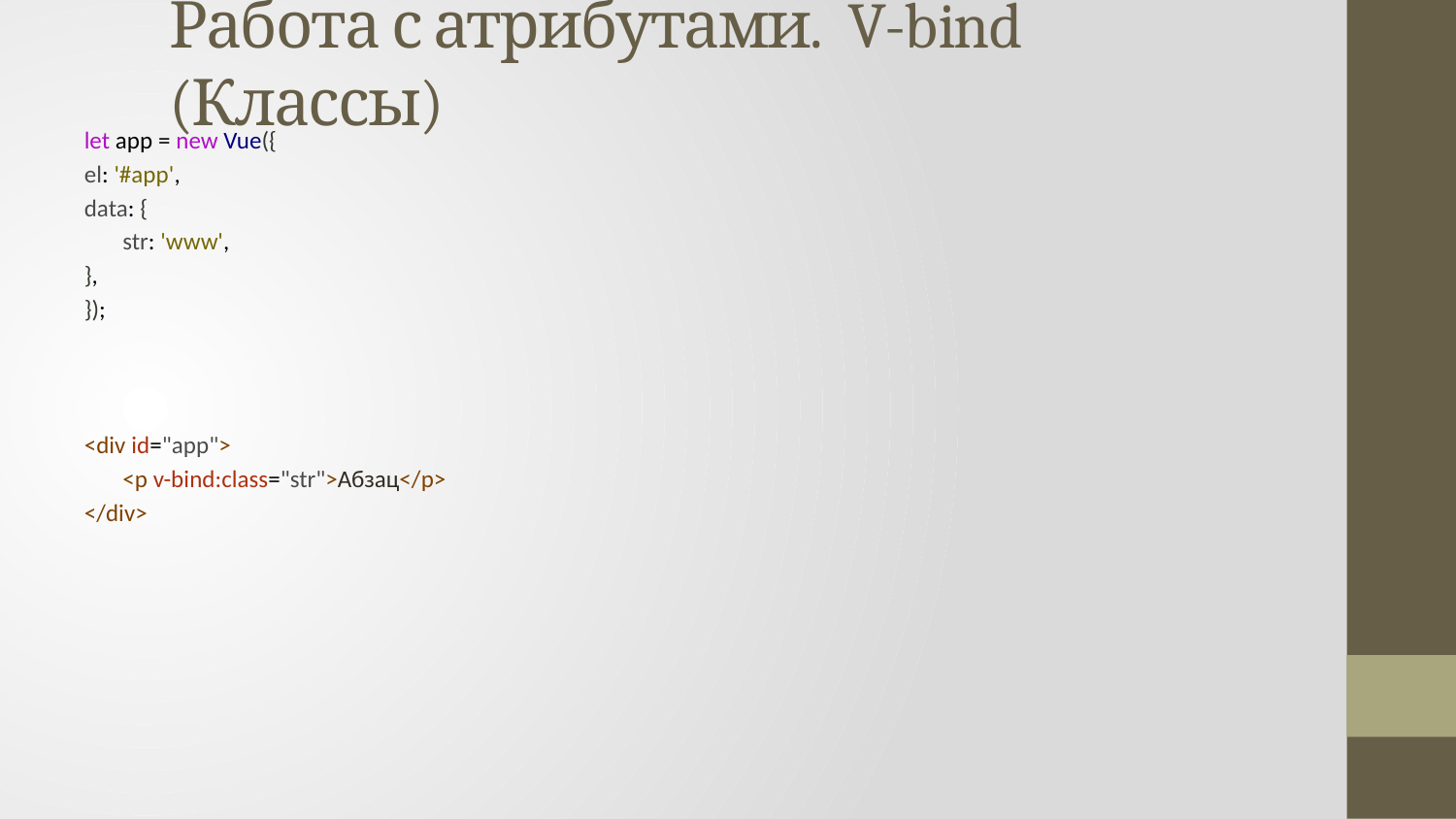

# Работа с атрибутами.  V-bind (Классы)
let app = new Vue({
el: '#app',
data: {
str: 'www',
},
});

<div id="app">
<p v-bind:class="str">Абзац</p>
</div>